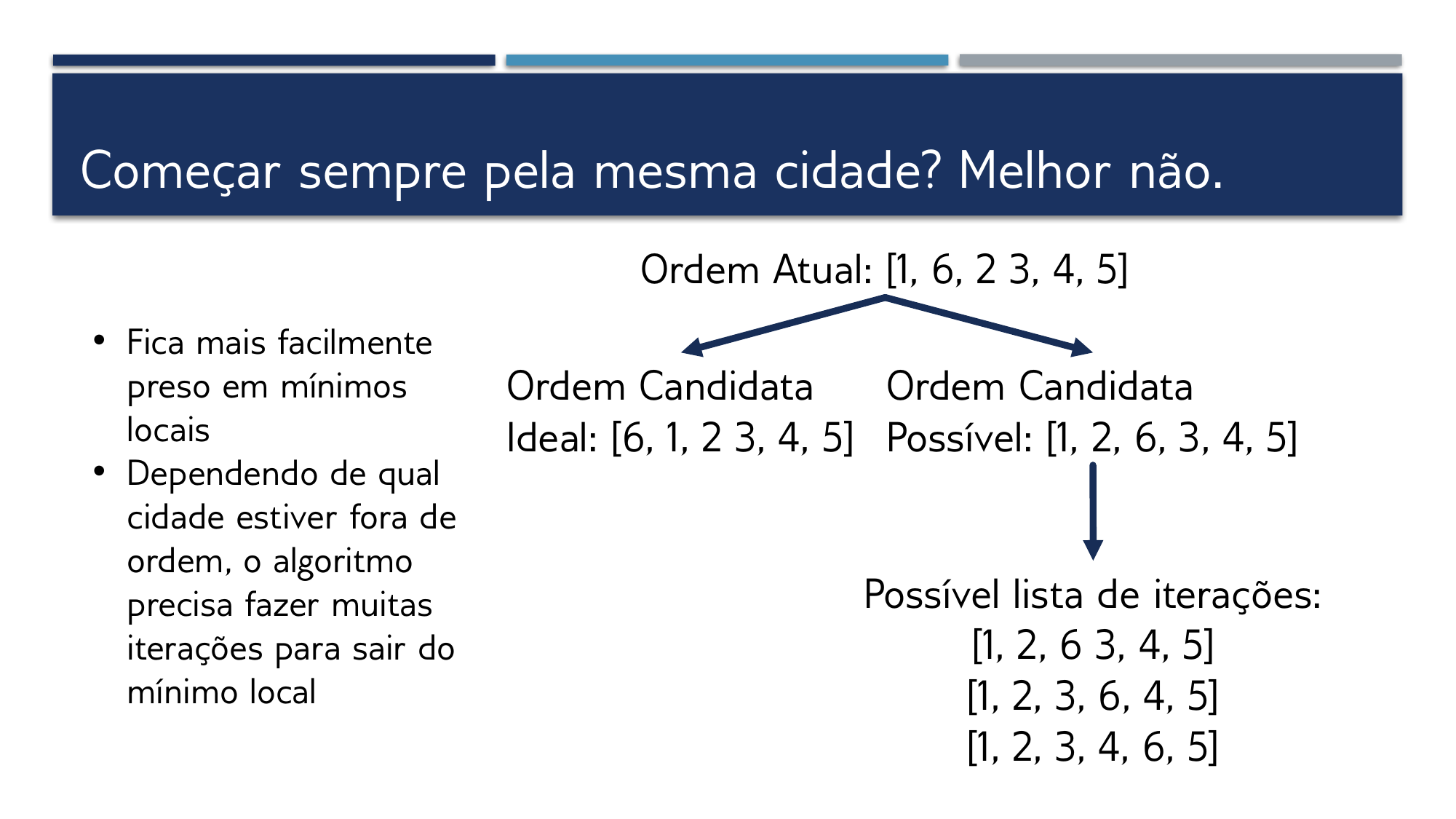

# Começar sempre pela mesma cidade? Melhor não.
Ordem Atual: [1, 6, 2 3, 4, 5]
Fica mais facilmente preso em mínimos locais
Dependendo de qual cidade estiver fora de ordem, o algoritmo precisa fazer muitas iterações para sair do mínimo local
Ordem Candidata
Possível: [1, 2, 6, 3, 4, 5]
Ordem Candidata
Ideal: [6, 1, 2 3, 4, 5]
Possível lista de iterações:
[1, 2, 6 3, 4, 5]
[1, 2, 3, 6, 4, 5]
[1, 2, 3, 4, 6, 5]